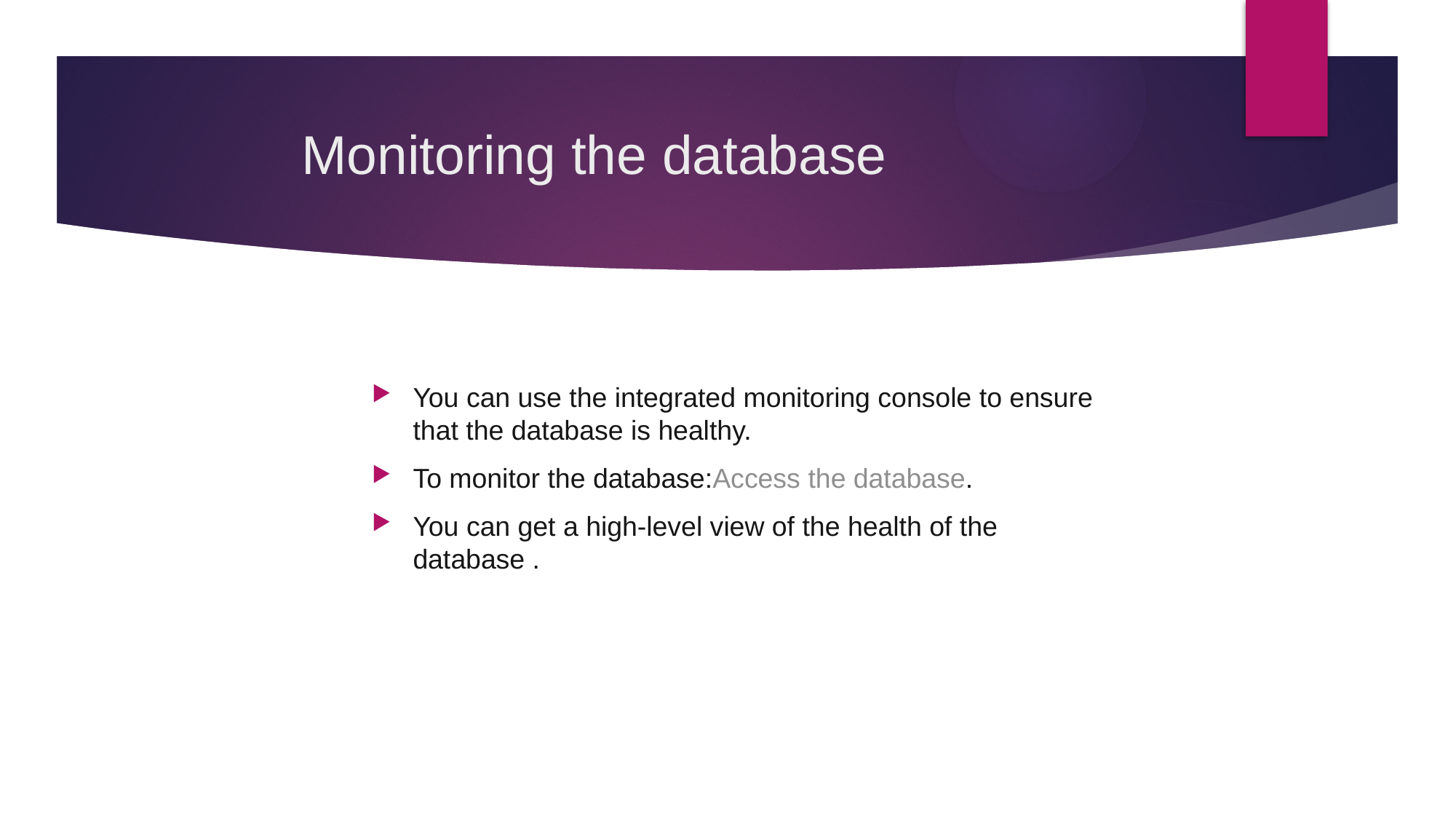

# Monitoring the database
You can use the integrated monitoring console to ensure that the database is healthy.
To monitor the database:Access the database.
You can get a high-level view of the health of the database .